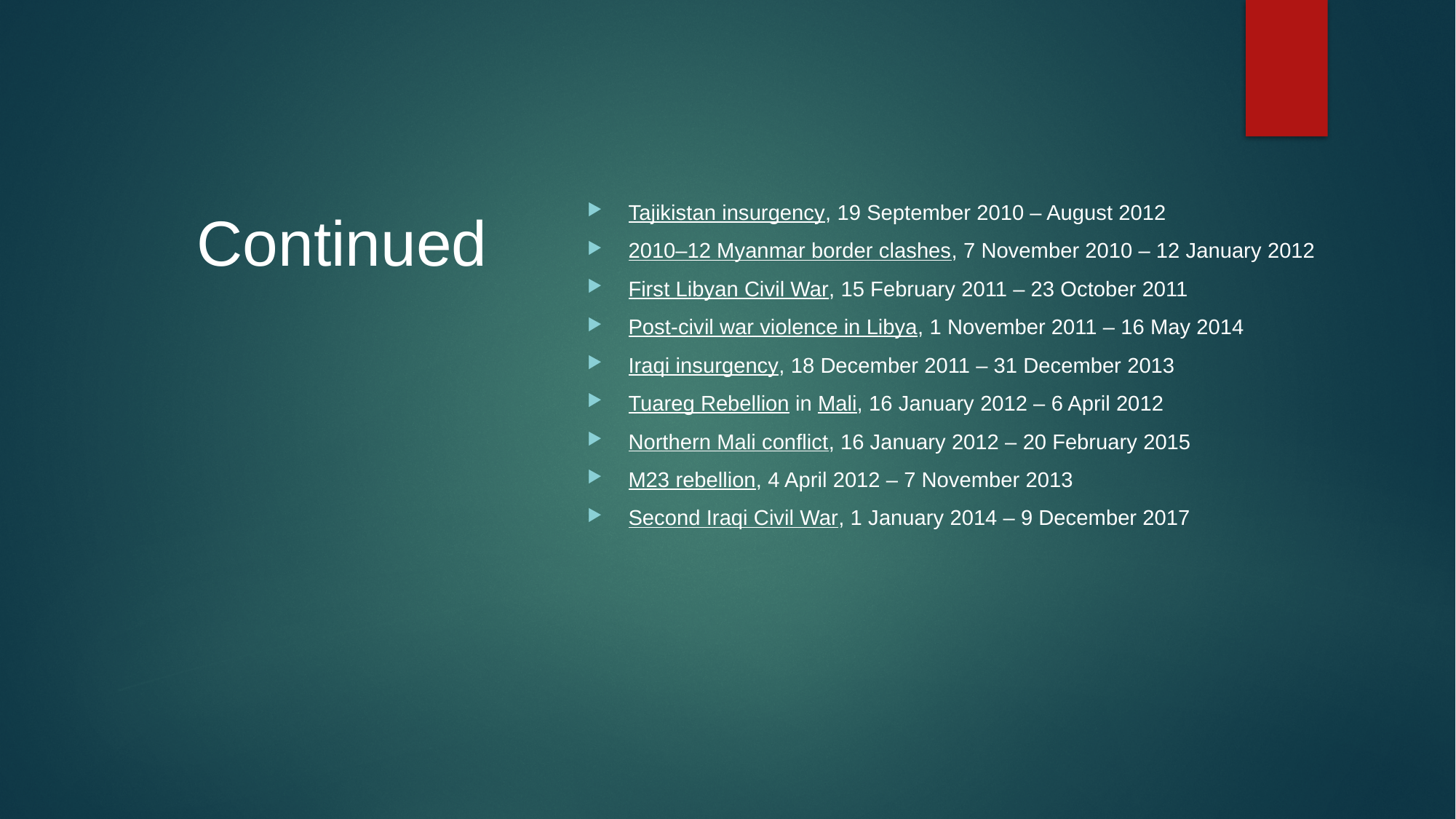

# Continued
Tajikistan insurgency, 19 September 2010 – August 2012
2010–12 Myanmar border clashes, 7 November 2010 – 12 January 2012
First Libyan Civil War, 15 February 2011 – 23 October 2011
Post-civil war violence in Libya, 1 November 2011 – 16 May 2014
Iraqi insurgency, 18 December 2011 – 31 December 2013
Tuareg Rebellion in Mali, 16 January 2012 – 6 April 2012
Northern Mali conflict, 16 January 2012 – 20 February 2015
M23 rebellion, 4 April 2012 – 7 November 2013
Second Iraqi Civil War, 1 January 2014 – 9 December 2017